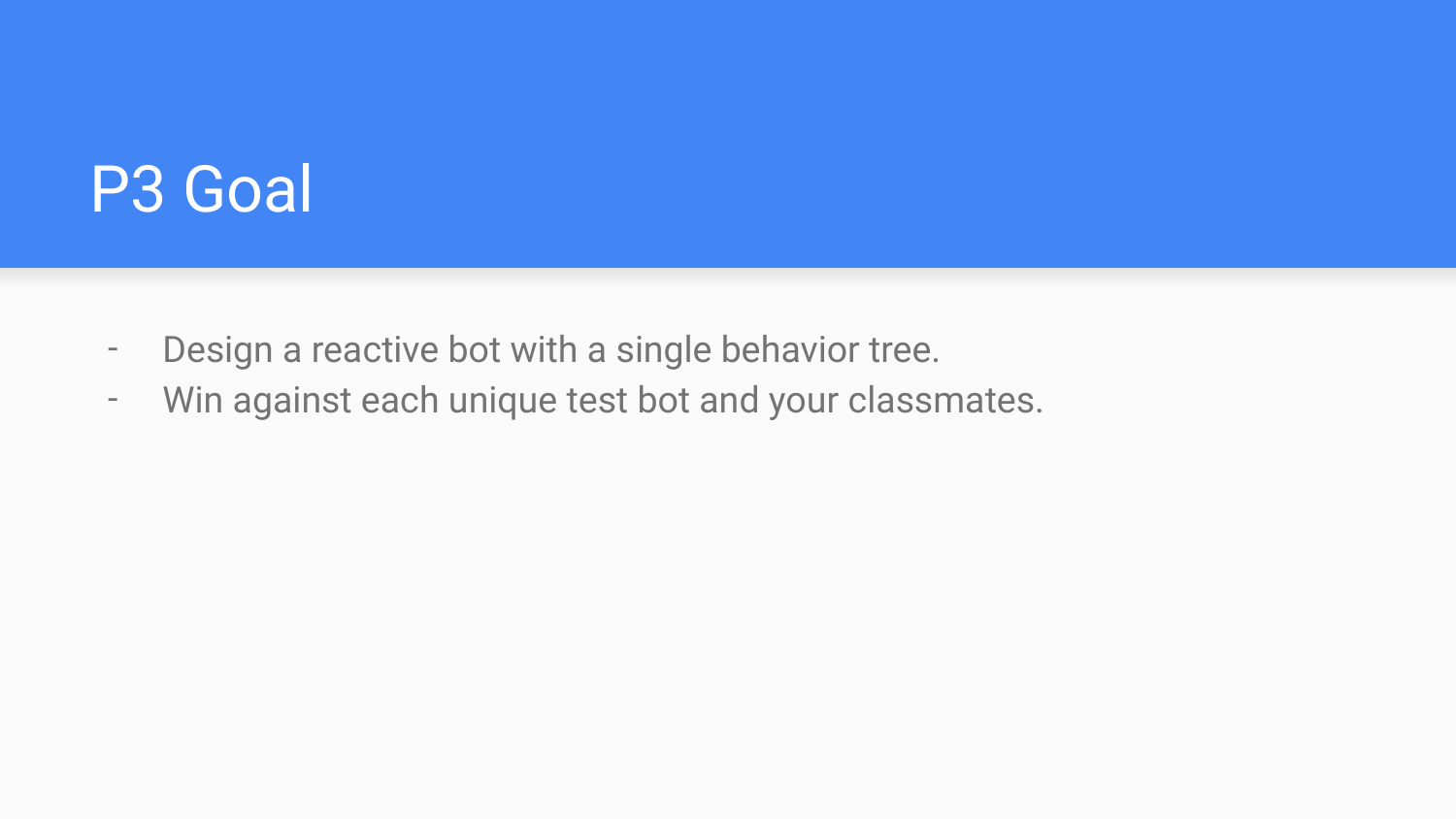

# P3 Goal
Design a reactive bot with a single behavior tree.
Win against each unique test bot and your classmates.